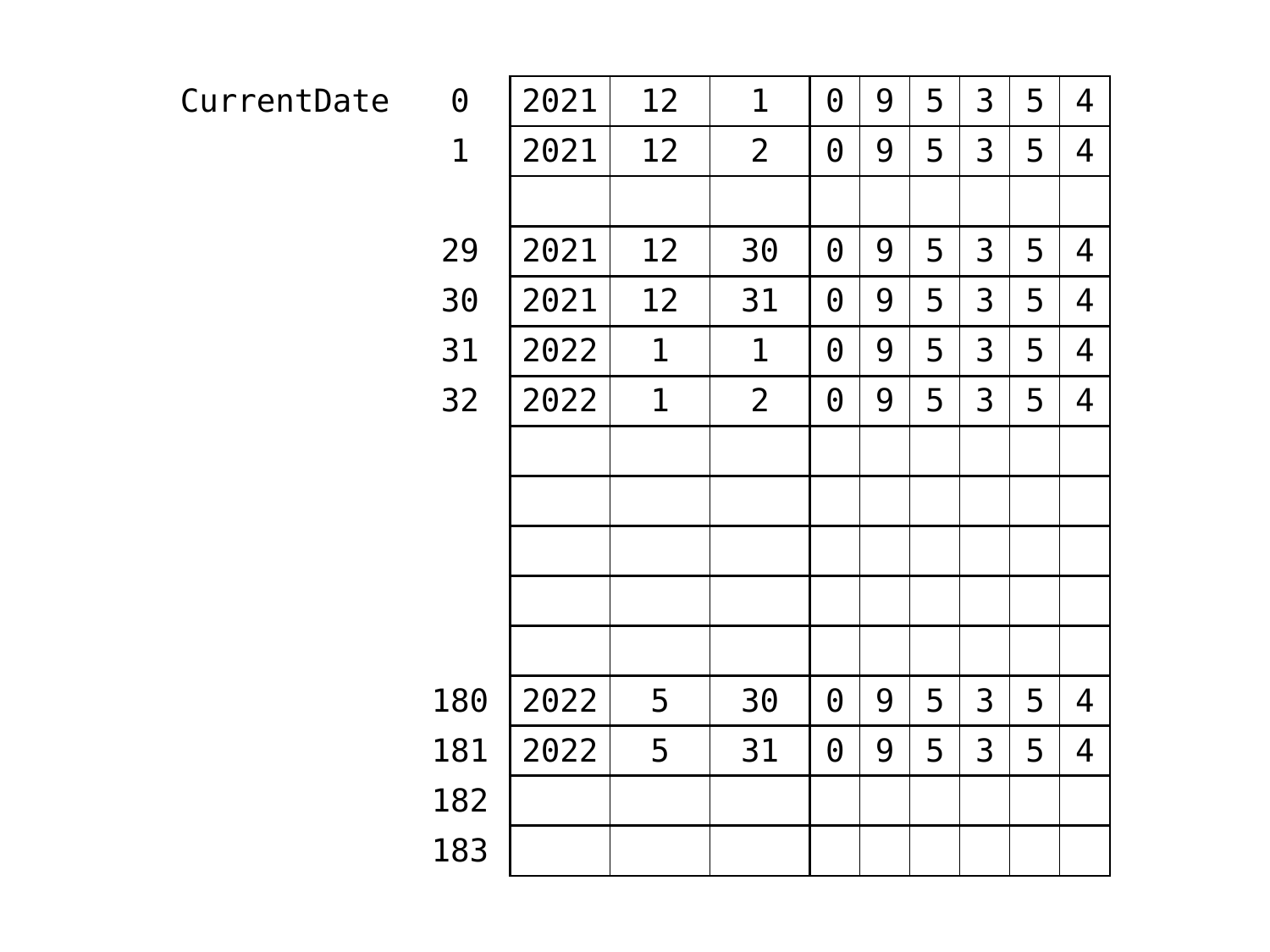

| CurrentDate | 0 | 2021 | 12 | 1 | 0 | 9 | 5 | 3 | 5 | 4 |
| --- | --- | --- | --- | --- | --- | --- | --- | --- | --- | --- |
|  | 1 | 2021 | 12 | 2 | 0 | 9 | 5 | 3 | 5 | 4 |
|  |  |  |  |  |  |  |  |  |  |  |
|  | 29 | 2021 | 12 | 30 | 0 | 9 | 5 | 3 | 5 | 4 |
|  | 30 | 2021 | 12 | 31 | 0 | 9 | 5 | 3 | 5 | 4 |
|  | 31 | 2022 | 1 | 1 | 0 | 9 | 5 | 3 | 5 | 4 |
|  | 32 | 2022 | 1 | 2 | 0 | 9 | 5 | 3 | 5 | 4 |
|  |  |  |  |  |  |  |  |  |  |  |
|  |  |  |  |  |  |  |  |  |  |  |
|  |  |  |  |  |  |  |  |  |  |  |
|  |  |  |  |  |  |  |  |  |  |  |
|  |  |  |  |  |  |  |  |  |  |  |
|  | 180 | 2022 | 5 | 30 | 0 | 9 | 5 | 3 | 5 | 4 |
|  | 181 | 2022 | 5 | 31 | 0 | 9 | 5 | 3 | 5 | 4 |
|  | 182 |  |  |  |  |  |  |  |  |  |
|  | 183 |  |  |  |  |  |  |  |  |  |